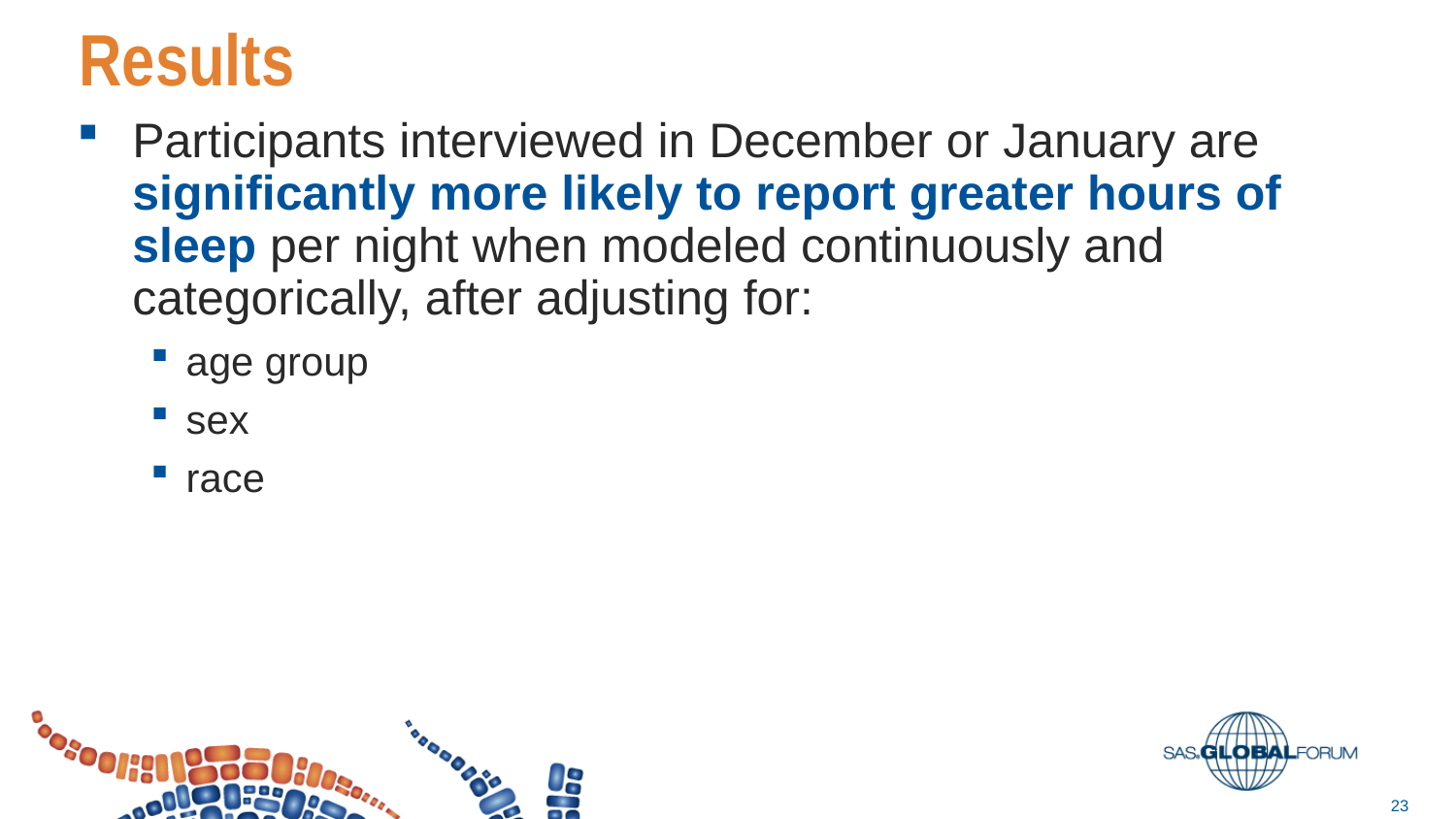

# Results
Participants interviewed in December or January are significantly more likely to report greater hours of sleep per night when modeled continuously and categorically, after adjusting for:
age group
sex
race